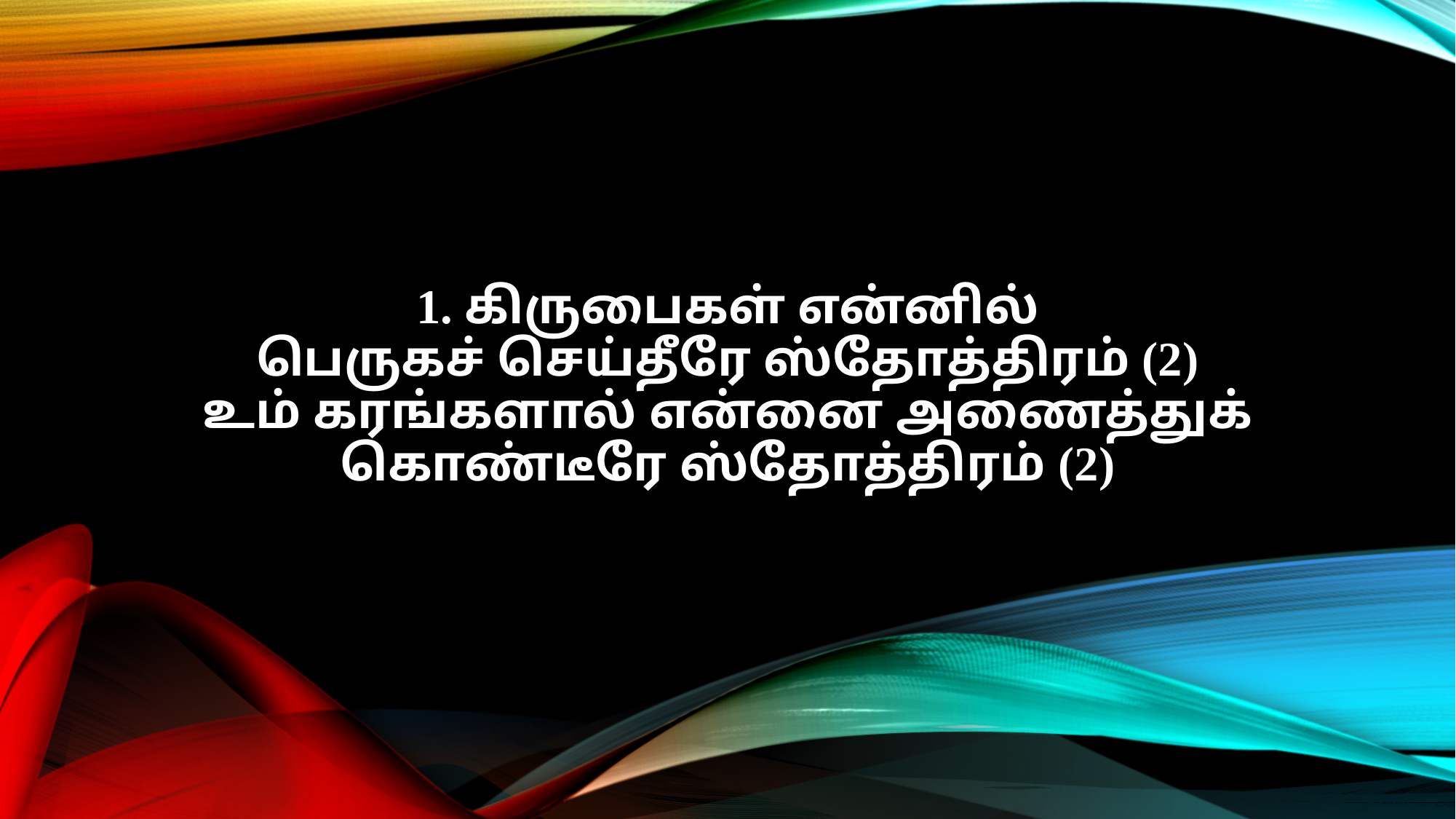

1. கிருபைகள் என்னில்
பெருகச் செய்தீரே ஸ்தோத்திரம் (2)
உம் கரங்களால் என்னை அணைத்துக்
கொண்டீரே ஸ்தோத்திரம் (2)